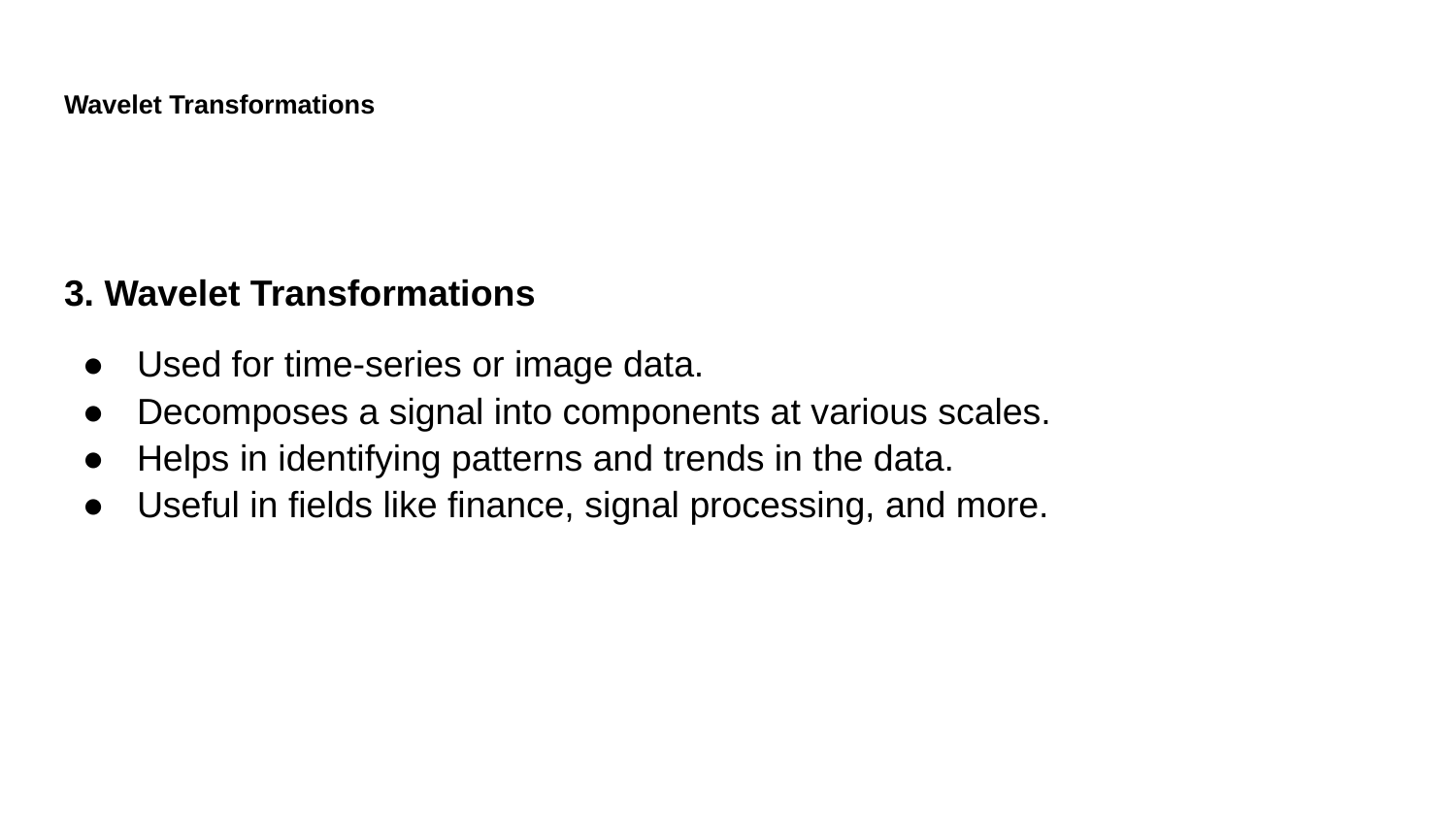

# Wavelet Transformations

3. Wavelet Transformations
Used for time-series or image data.
Decomposes a signal into components at various scales.
Helps in identifying patterns and trends in the data.
Useful in fields like finance, signal processing, and more.